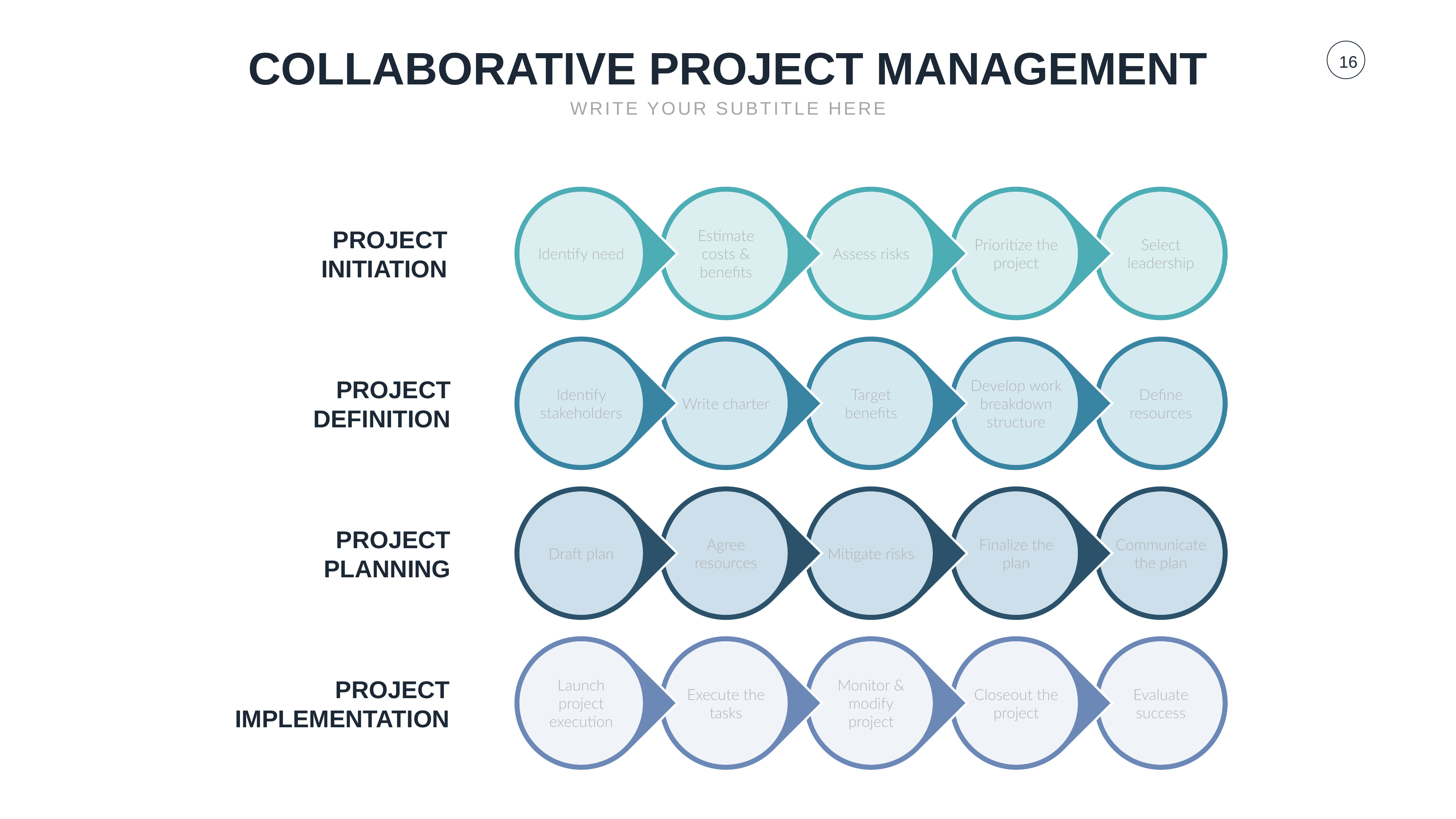

COLLABORATIVE PROJECT MANAGEMENT
WRITE YOUR SUBTITLE HERE

Estimate costs & benefits
Prioritize the project
Select leadership
Identify need
Assess risks
PROJECT
INITIATION

Develop work breakdown structure
Identify stakeholders
Target benefits
Define resources
Write charter
PROJECT
DEFINITION

Agree resources
Finalize the plan
Communicate the plan
Draft plan
Mitigate risks
PROJECT
PLANNING

Launch project execution
Monitor & modify project
Execute the tasks
Closeout the project
Evaluate success
PROJECT
IMPLEMENTATION